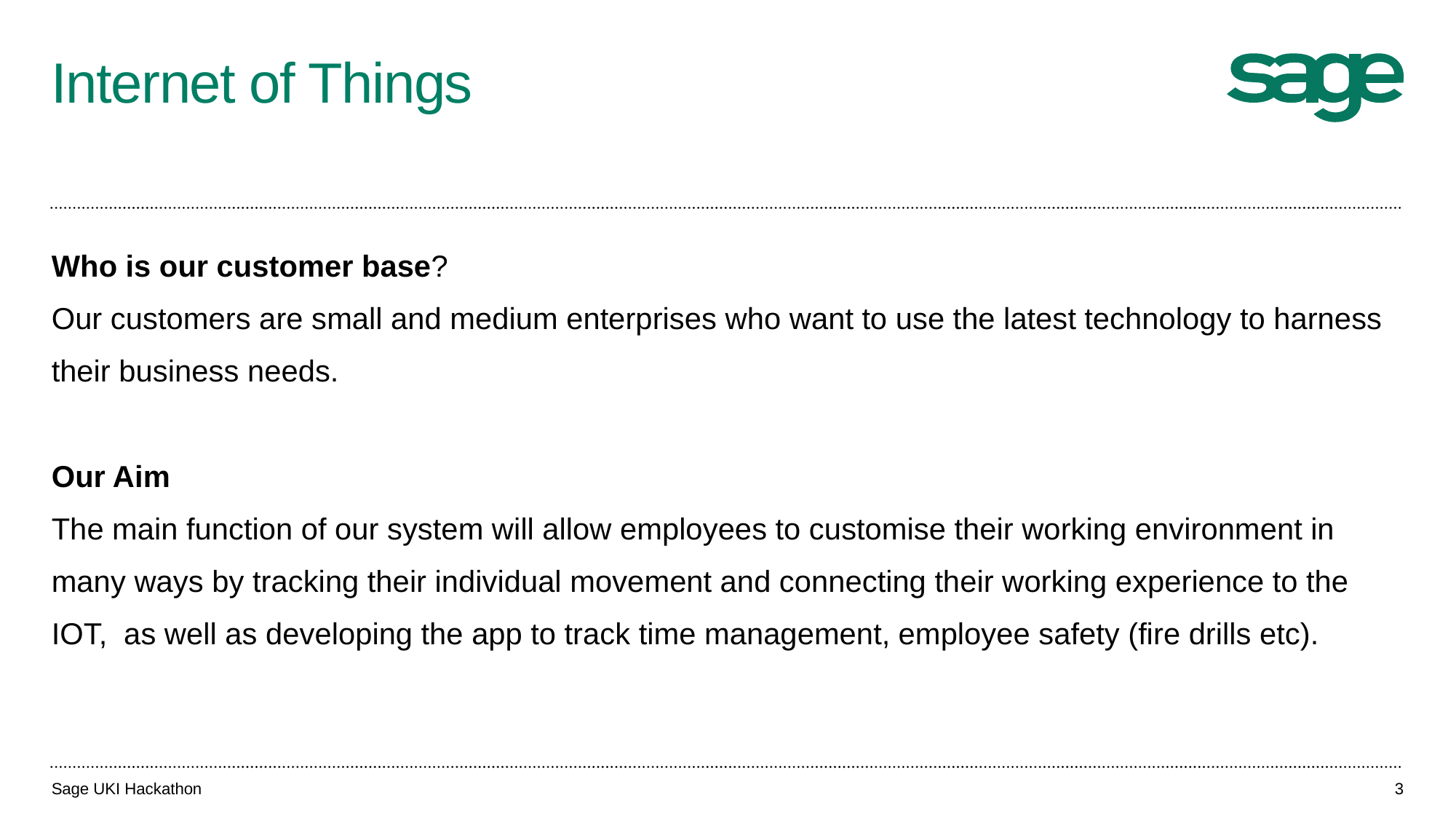

# Internet of Things
Who is our customer base?
Our customers are small and medium enterprises who want to use the latest technology to harness their business needs.

Our Aim
The main function of our system will allow employees to customise their working environment in many ways by tracking their individual movement and connecting their working experience to the IOT,  as well as developing the app to track time management, employee safety (fire drills etc).
Sage UKI Hackathon
3